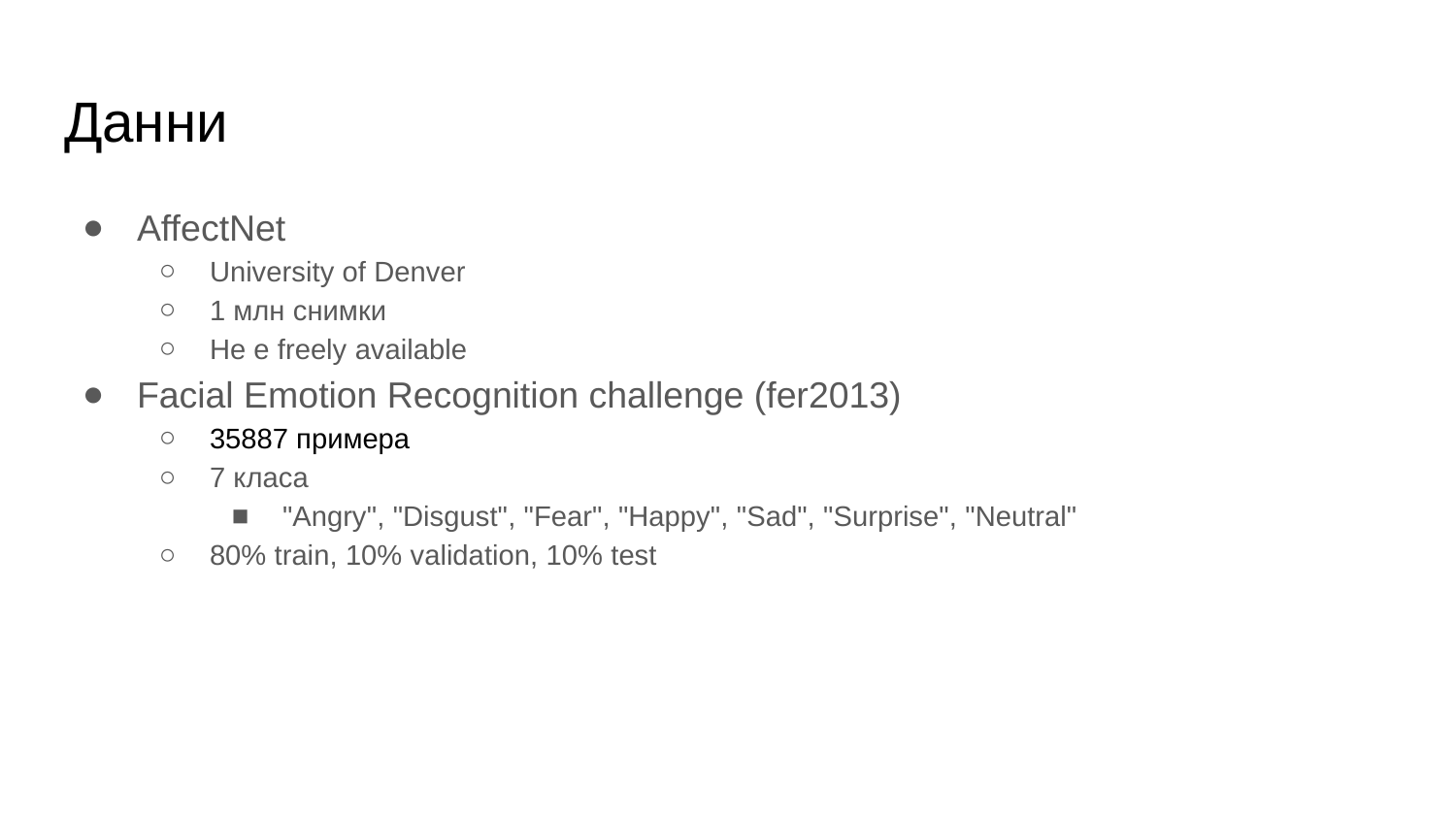

# Данни
AffectNet
University of Denver
1 млн снимки
Не е freely available
Facial Emotion Recognition challenge (fer2013)
35887 примера
7 класа
"Angry", "Disgust", "Fear", "Happy", "Sad", "Surprise", "Neutral"
80% train, 10% validation, 10% test